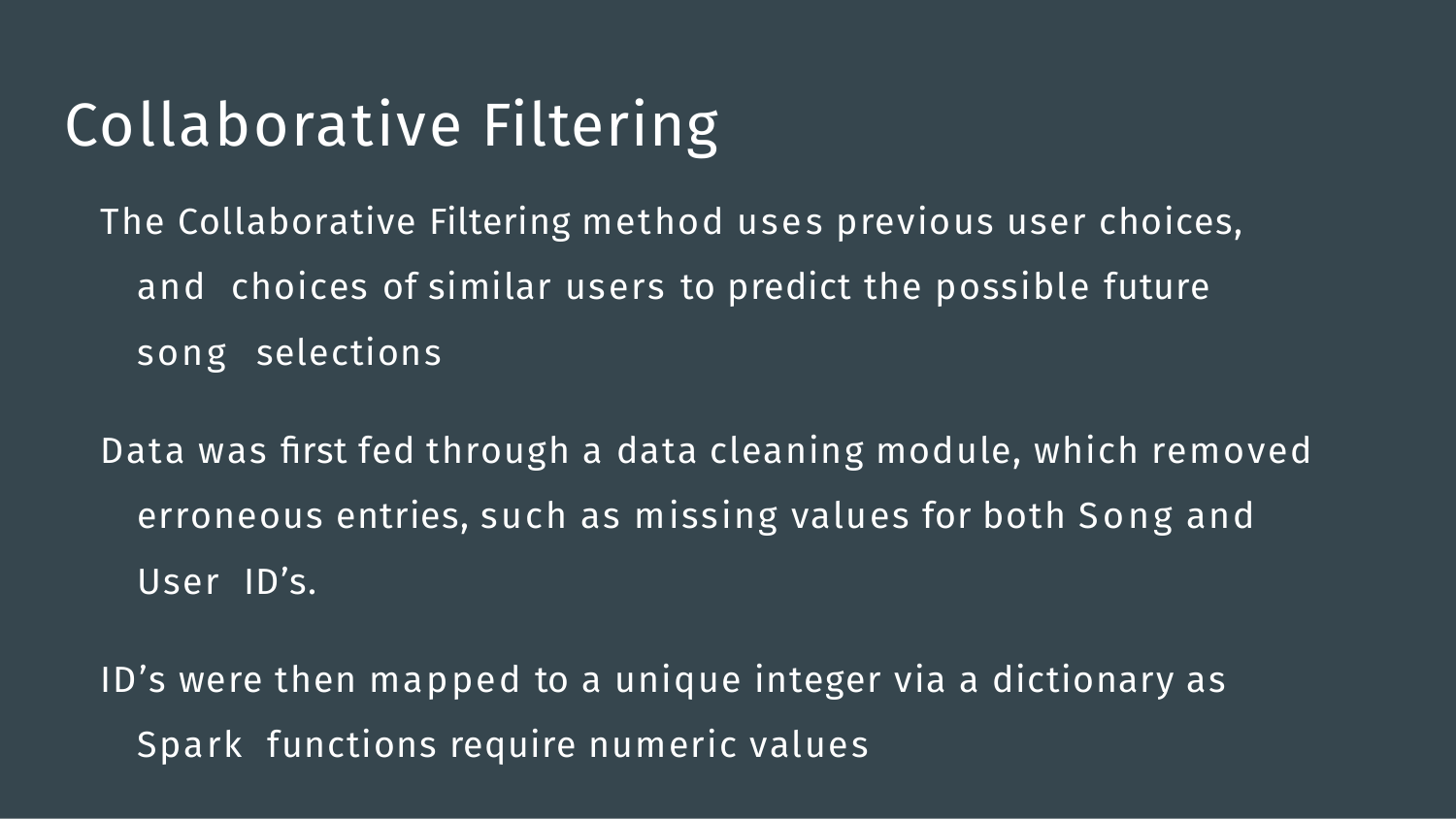

# Collaborative Filtering
The Collaborative Filtering method uses previous user choices, and  choices of similar users to predict the possible future song  selections
Data was first fed through a data cleaning module, which removed  erroneous entries, such as missing values for both Song and User  ID’s.
ID’s were then mapped to a unique integer via a dictionary as Spark  functions require numeric values